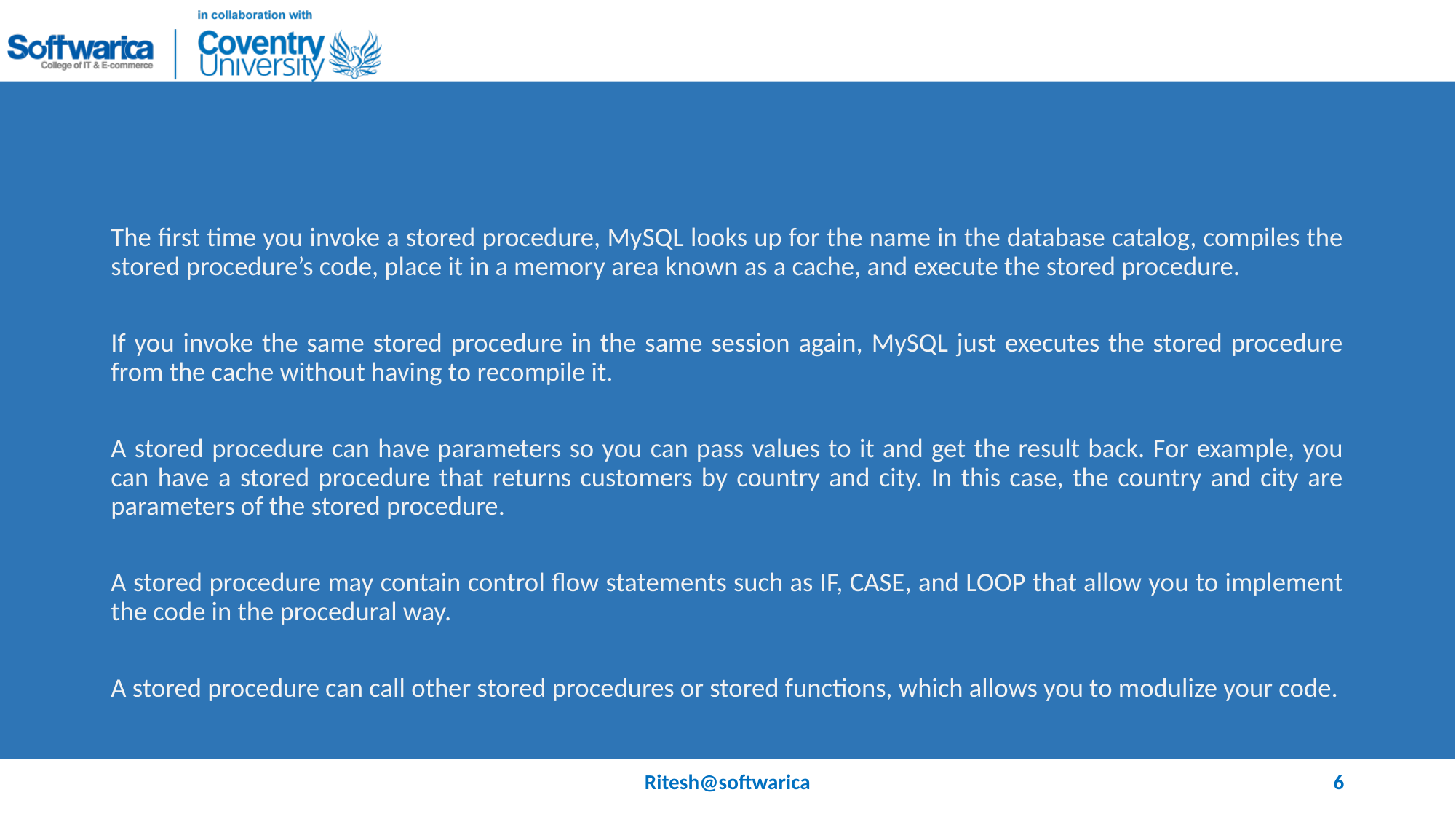

#
The first time you invoke a stored procedure, MySQL looks up for the name in the database catalog, compiles the stored procedure’s code, place it in a memory area known as a cache, and execute the stored procedure.

If you invoke the same stored procedure in the same session again, MySQL just executes the stored procedure from the cache without having to recompile it.

A stored procedure can have parameters so you can pass values to it and get the result back. For example, you can have a stored procedure that returns customers by country and city. In this case, the country and city are parameters of the stored procedure.

A stored procedure may contain control flow statements such as IF, CASE, and LOOP that allow you to implement the code in the procedural way.

A stored procedure can call other stored procedures or stored functions, which allows you to modulize your code.
Ritesh@softwarica
6